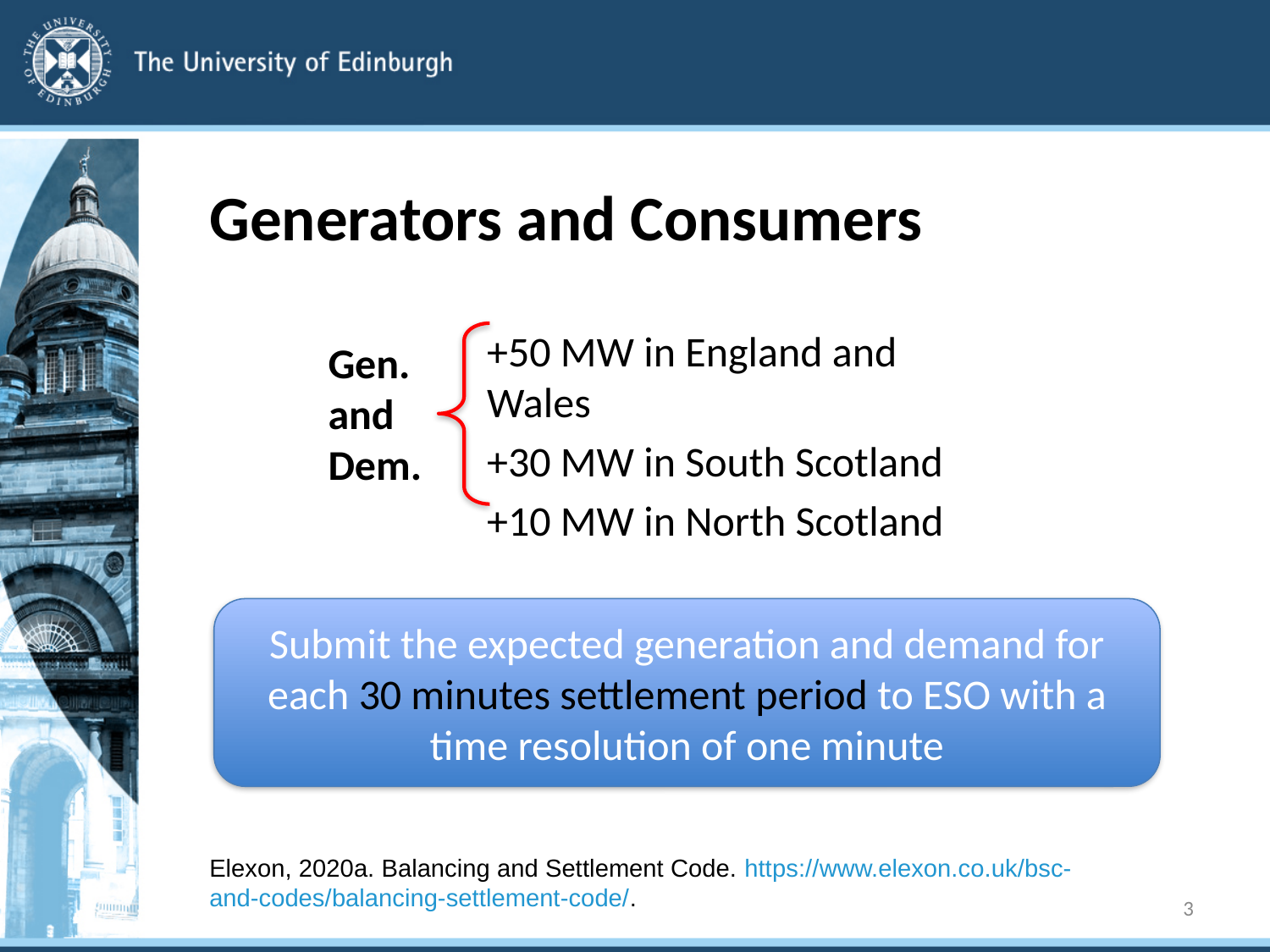

# Generators and Consumers
+50 MW in England and Wales
+30 MW in South Scotland
+10 MW in North Scotland

Gen. and Dem.
Submit the expected generation and demand for each 30 minutes settlement period to ESO with a time resolution of one minute
Elexon, 2020a. Balancing and Settlement Code. https://www.elexon.co.uk/bsc-and-codes/balancing-settlement-code/.
3